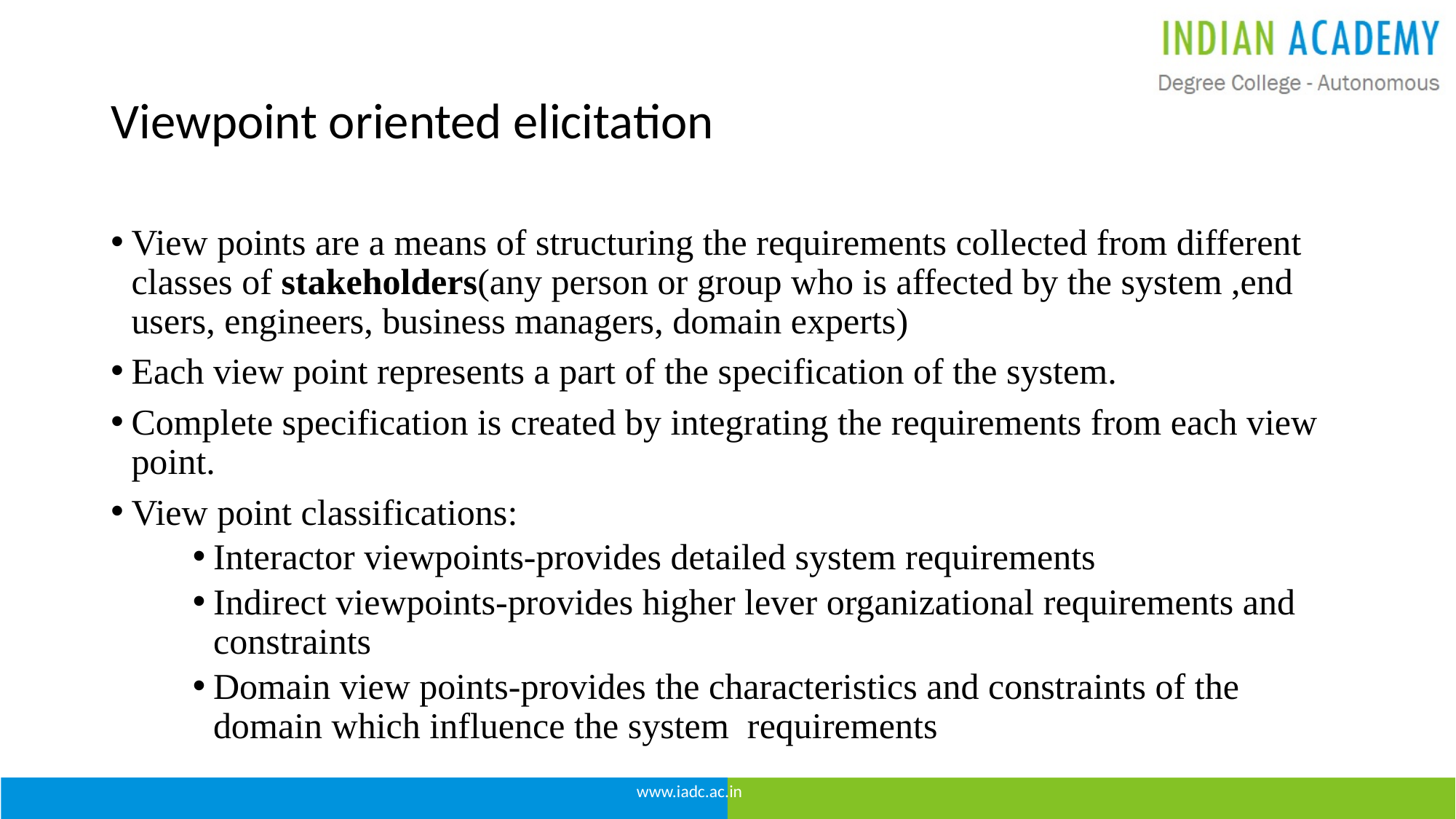

# Viewpoint oriented elicitation
View points are a means of structuring the requirements collected from different classes of stakeholders(any person or group who is affected by the system ,end users, engineers, business managers, domain experts)
Each view point represents a part of the specification of the system.
Complete specification is created by integrating the requirements from each view point.
View point classifications:
Interactor viewpoints-provides detailed system requirements
Indirect viewpoints-provides higher lever organizational requirements and constraints
Domain view points-provides the characteristics and constraints of the domain which influence the system  requirements